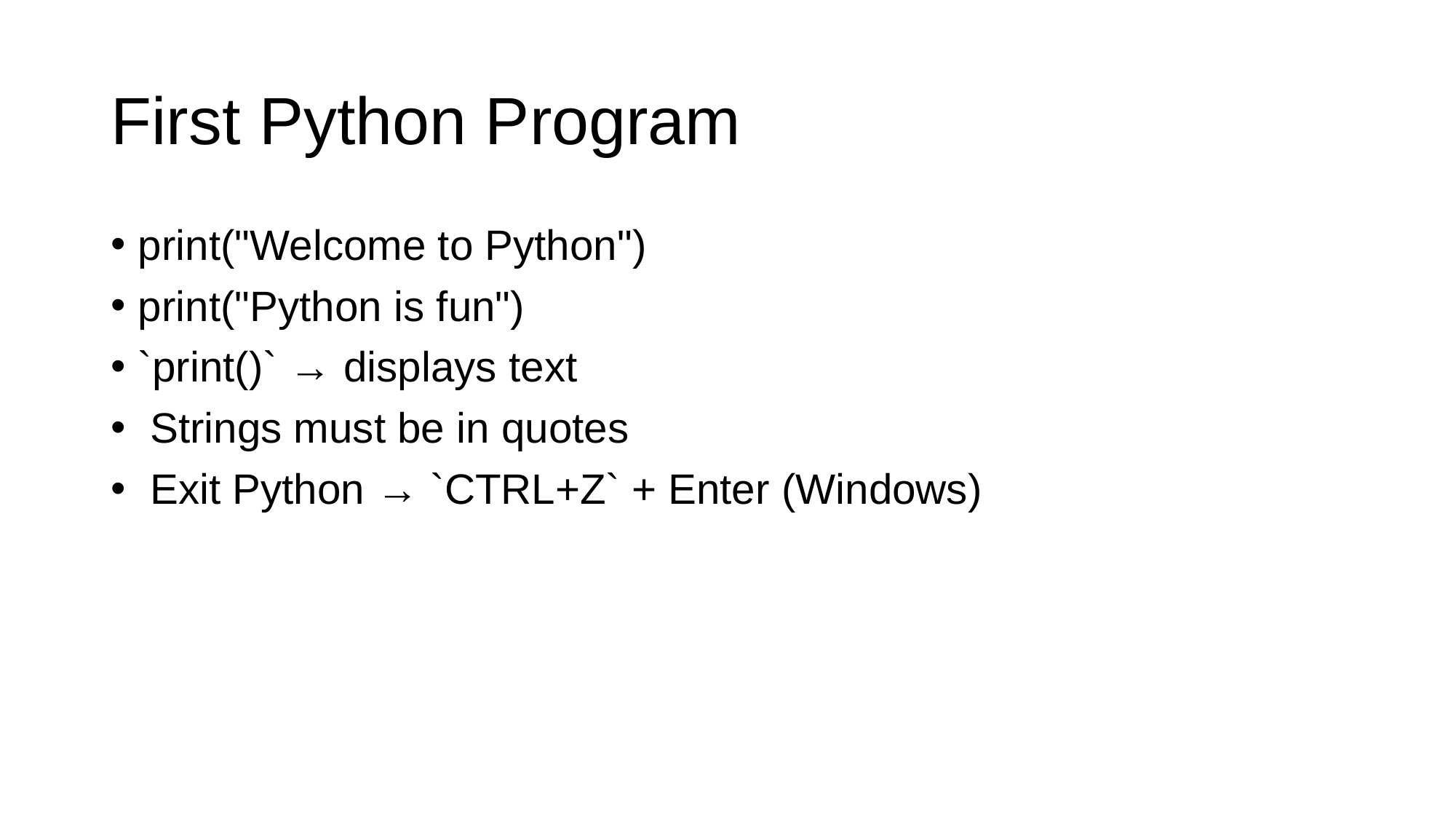

# First Python Program
print("Welcome to Python")
print("Python is fun")
`print()` → displays text
 Strings must be in quotes
 Exit Python → `CTRL+Z` + Enter (Windows)